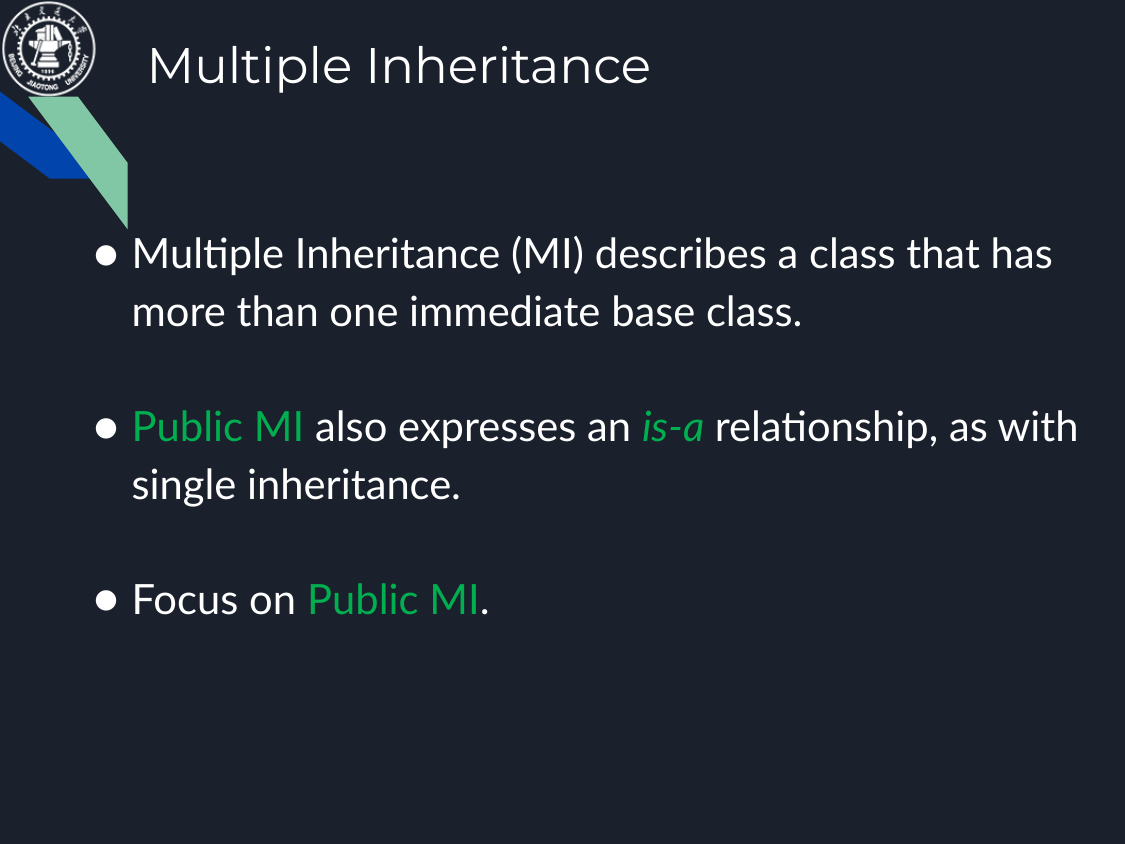

# Multiple Inheritance
Multiple Inheritance (MI) describes a class that has more than one immediate base class.

Public MI also expresses an is-a relationship, as with single inheritance.

Focus on Public MI.